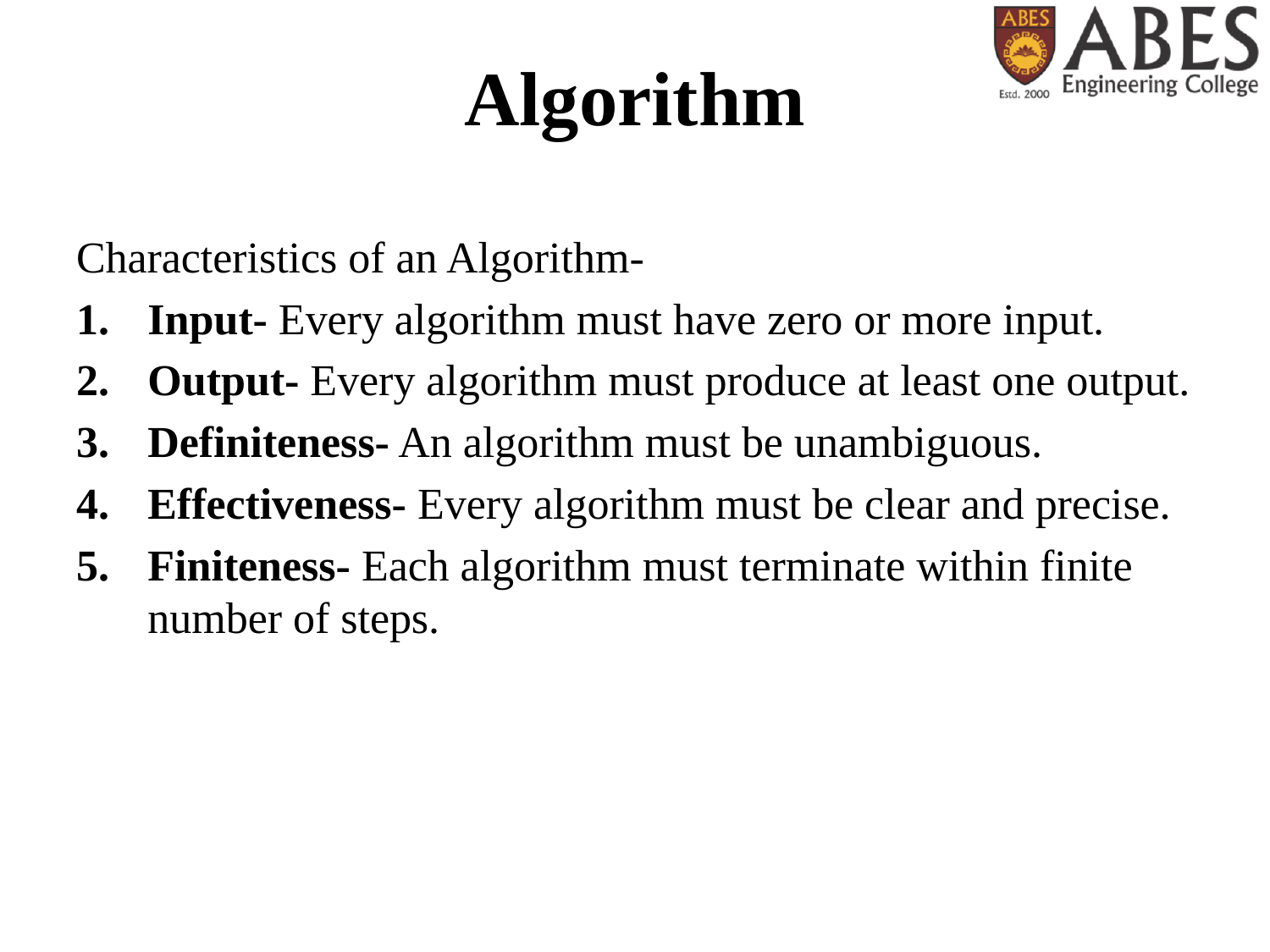

# Algorithm
Characteristics of an Algorithm-
Input- Every algorithm must have zero or more input.
Output- Every algorithm must produce at least one output.
Definiteness- An algorithm must be unambiguous.
Effectiveness- Every algorithm must be clear and precise.
Finiteness- Each algorithm must terminate within finite number of steps.